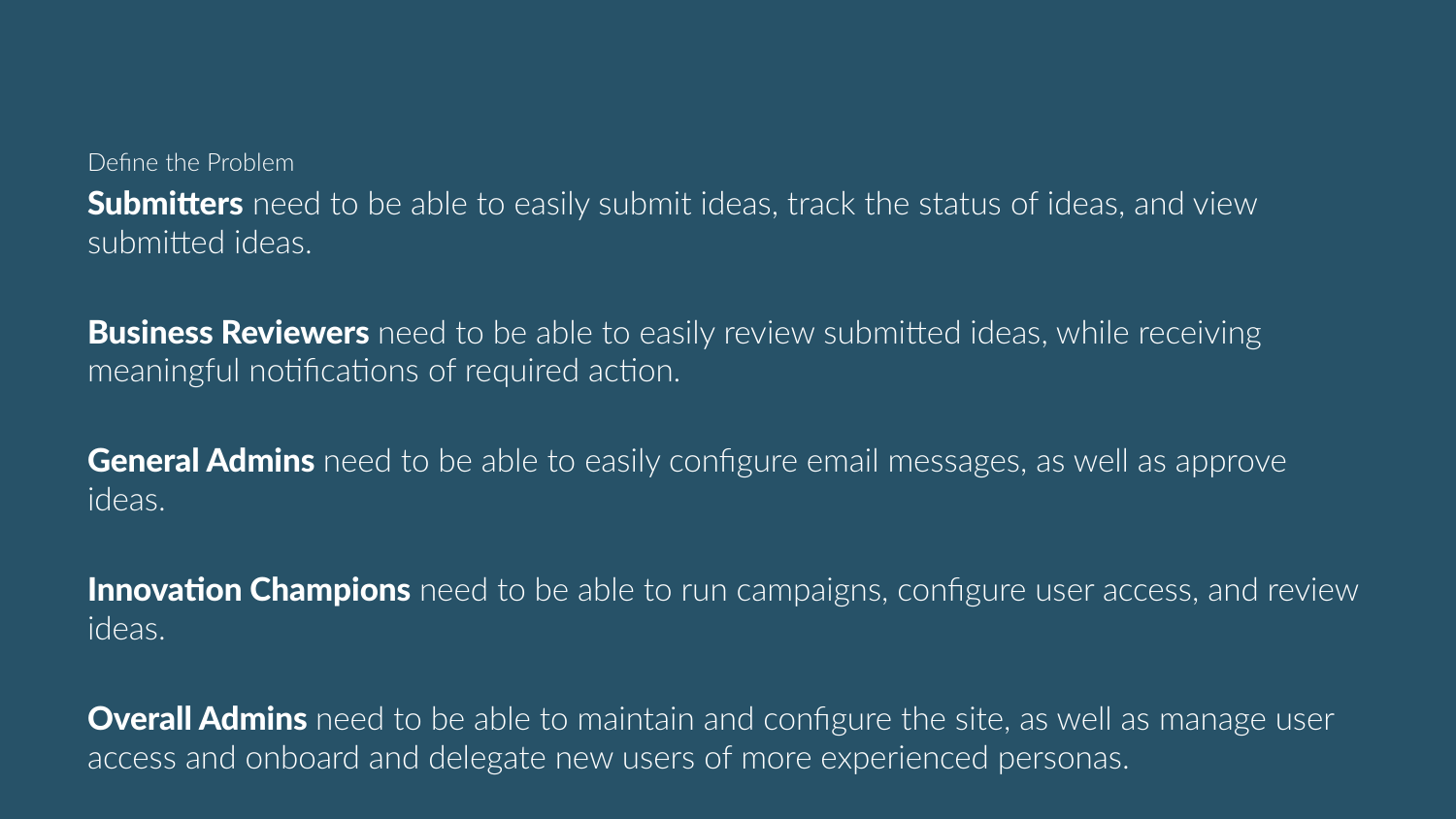

Define the Problem
Submitters need to be able to easily submit ideas, track the status of ideas, and view submitted ideas.

Business Reviewers need to be able to easily review submitted ideas, while receiving meaningful notifications of required action.

General Admins need to be able to easily configure email messages, as well as approve ideas.

Innovation Champions need to be able to run campaigns, configure user access, and review ideas.

Overall Admins need to be able to maintain and configure the site, as well as manage user access and onboard and delegate new users of more experienced personas.